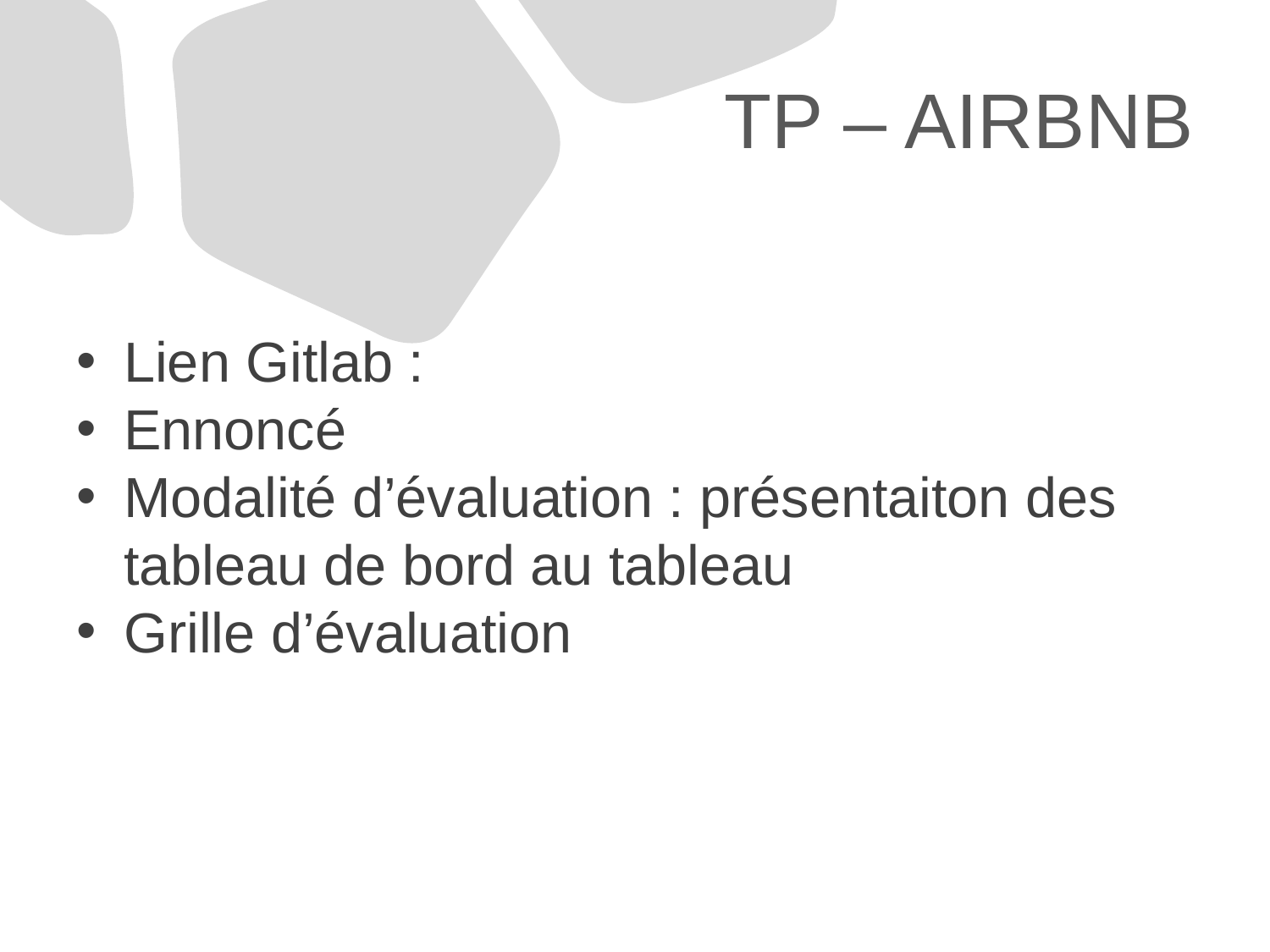

# TP – AIRBNB
Lien Gitlab :
Ennoncé
Modalité d’évaluation : présentaiton des tableau de bord au tableau
Grille d’évaluation